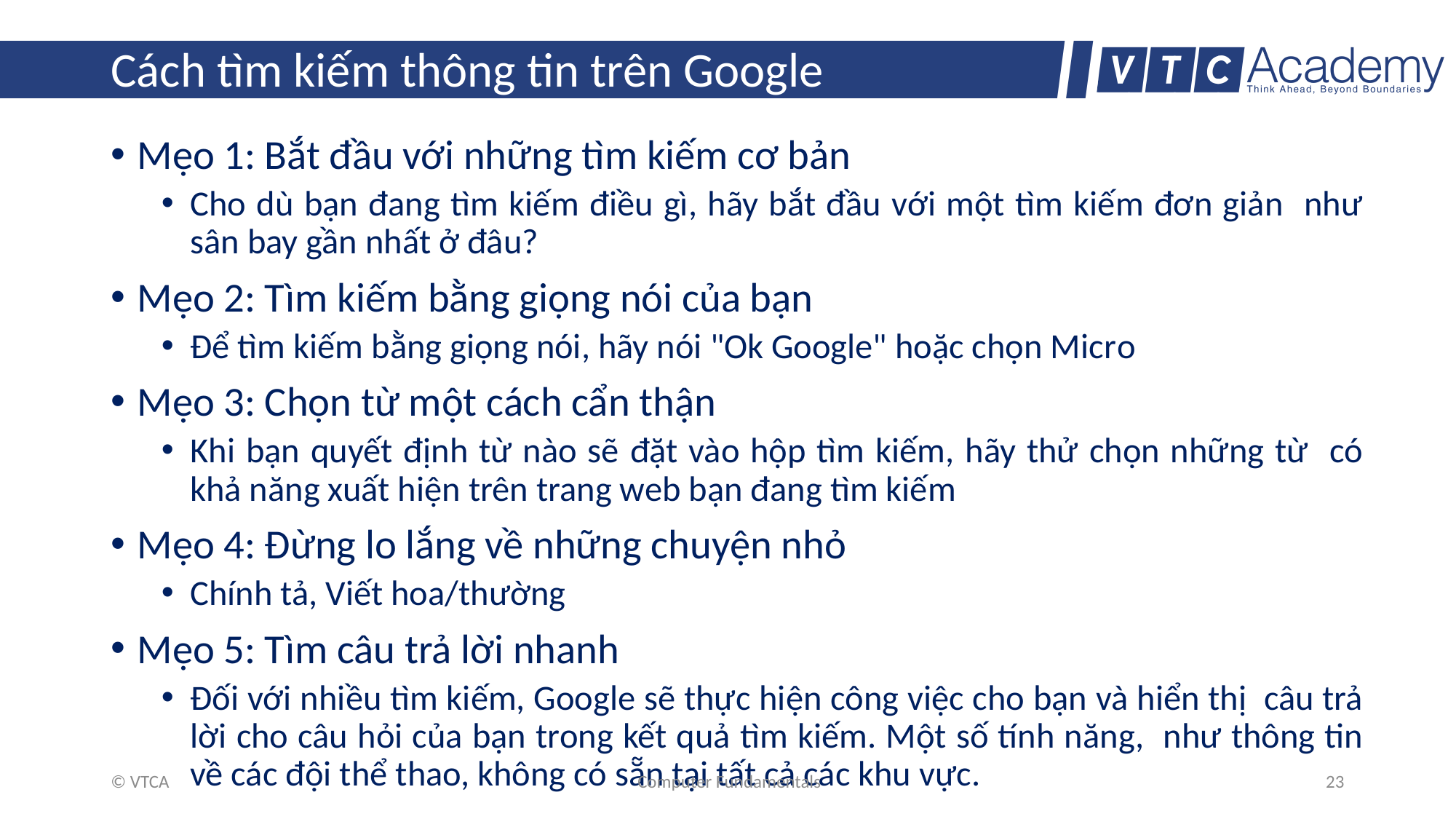

# Cách tìm kiếm thông tin trên Google
Mẹo 1: Bắt đầu với những tìm kiếm cơ bản
Cho dù bạn đang tìm kiếm điều gì, hãy bắt đầu với một tìm kiếm đơn giản  như sân bay gần nhất ở đâu?
Mẹo 2: Tìm kiếm bằng giọng nói của bạn
Để tìm kiếm bằng giọng nói, hãy nói "Ok Google" hoặc chọn Micro
Mẹo 3: Chọn từ một cách cẩn thận
Khi bạn quyết định từ nào sẽ đặt vào hộp tìm kiếm, hãy thử chọn những từ  có khả năng xuất hiện trên trang web bạn đang tìm kiếm
Mẹo 4: Đừng lo lắng về những chuyện nhỏ
Chính tả, Viết hoa/thường
Mẹo 5: Tìm câu trả lời nhanh
Đối với nhiều tìm kiếm, Google sẽ thực hiện công việc cho bạn và hiển thị  câu trả lời cho câu hỏi của bạn trong kết quả tìm kiếm. Một số tính năng,  như thông tin về các đội thể thao, không có sẵn tại tất cả các khu vực.
© VTCA
Computer Fundamentals
23